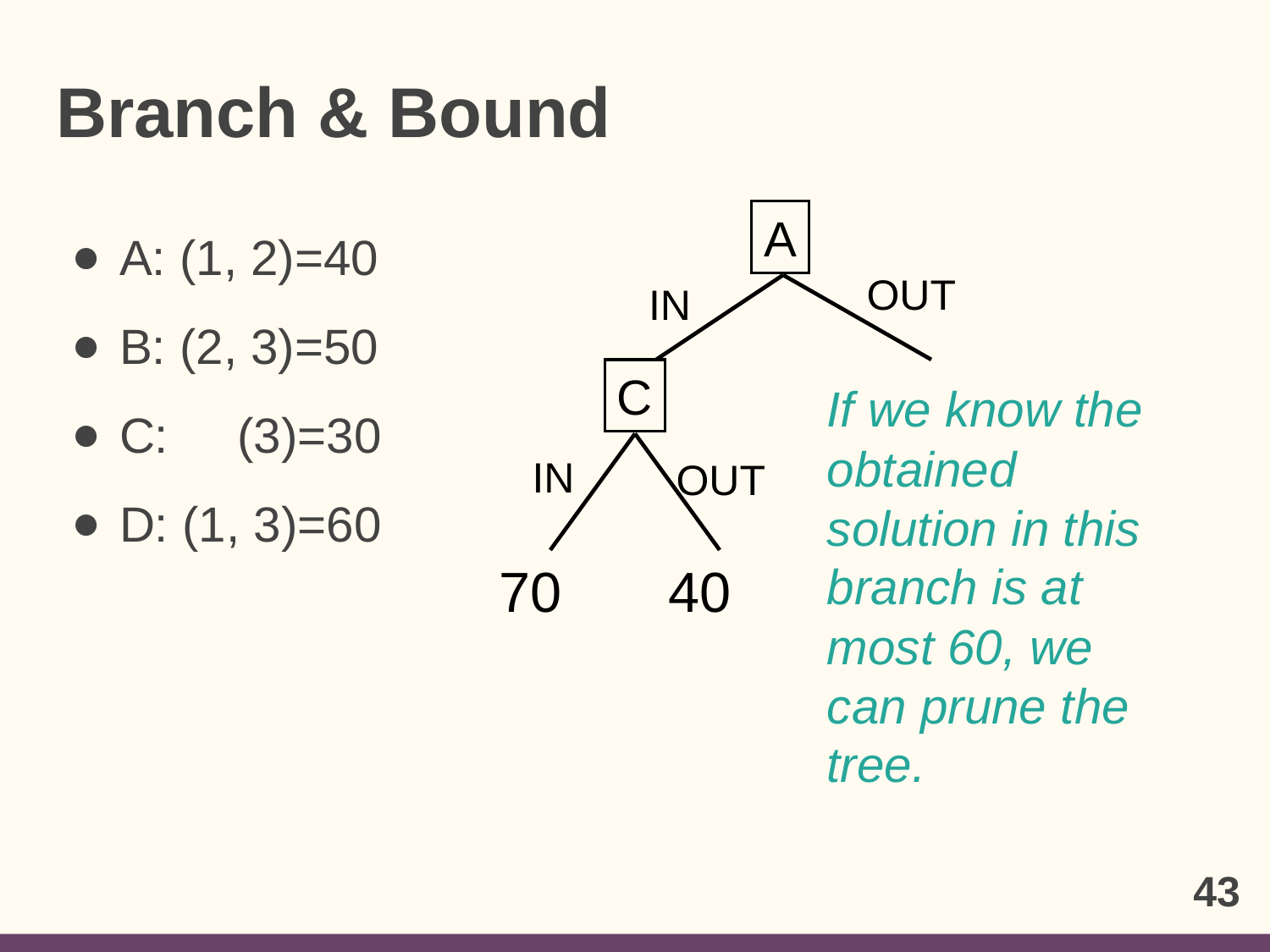

# Branch & Bound
A: (1, 2)=40
B: (2, 3)=50
C:     (3)=30
D: (1, 3)=60

A
OUT
IN

C
If we know the obtained solution in this branch is at most 60, we can prune the tree.

IN
OUT
70
40
43